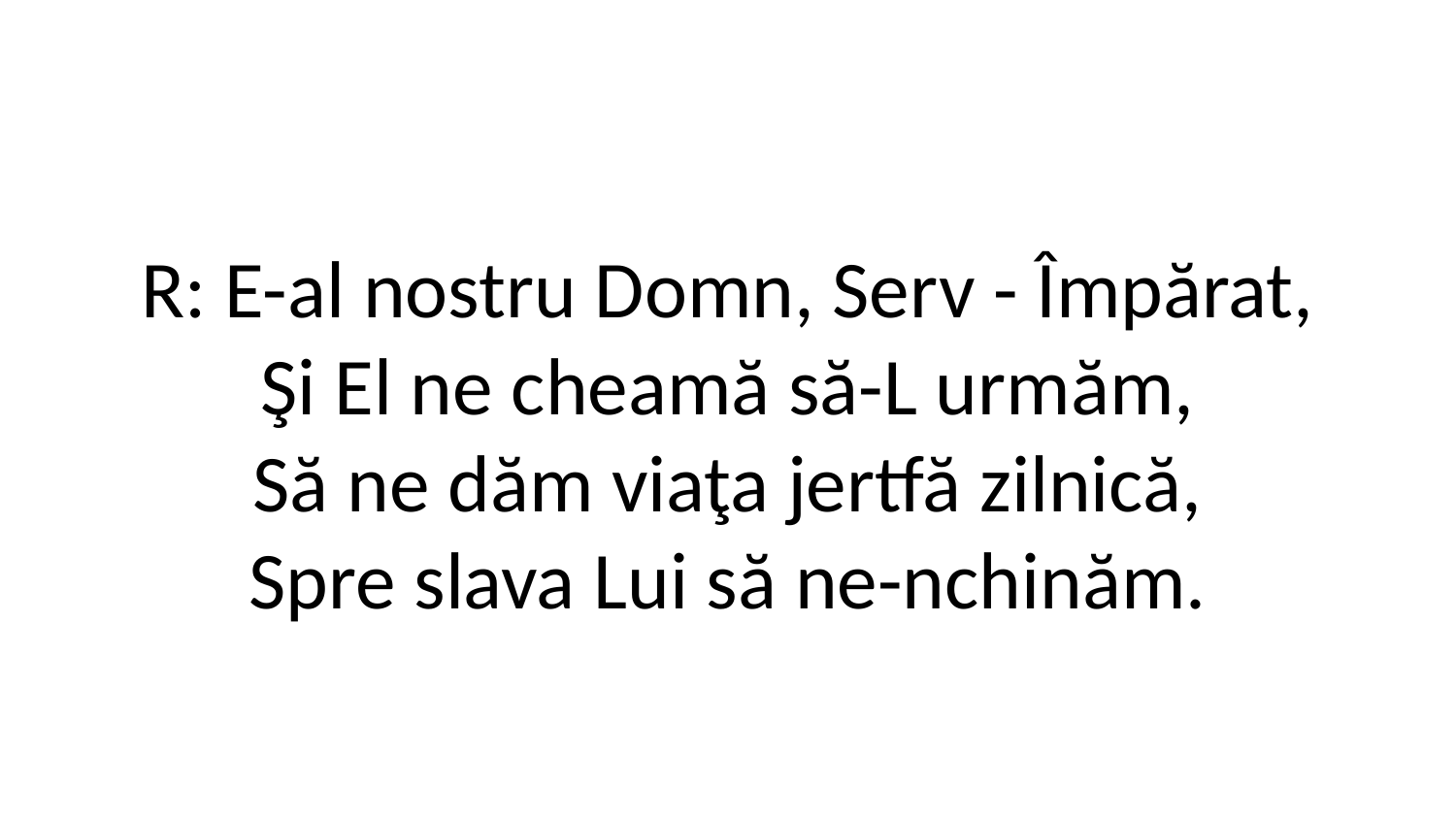

R: E-al nostru Domn, Serv - Împărat,
Şi El ne cheamă să-L urmăm,
Să ne dăm viaţa jertfă zilnică,
Spre slava Lui să ne-nchinăm.